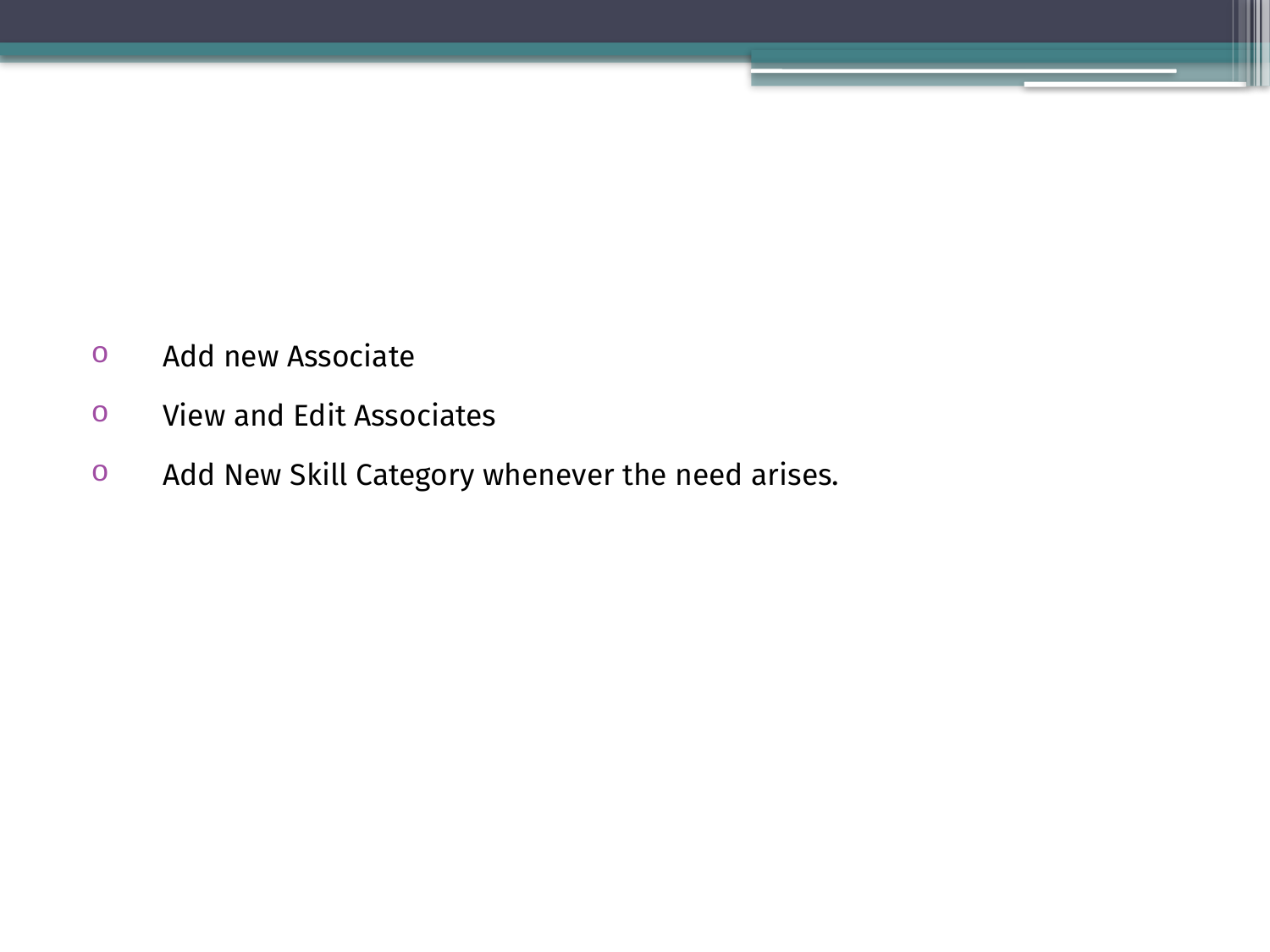

#
Add new Associate
View and Edit Associates
Add New Skill Category whenever the need arises.